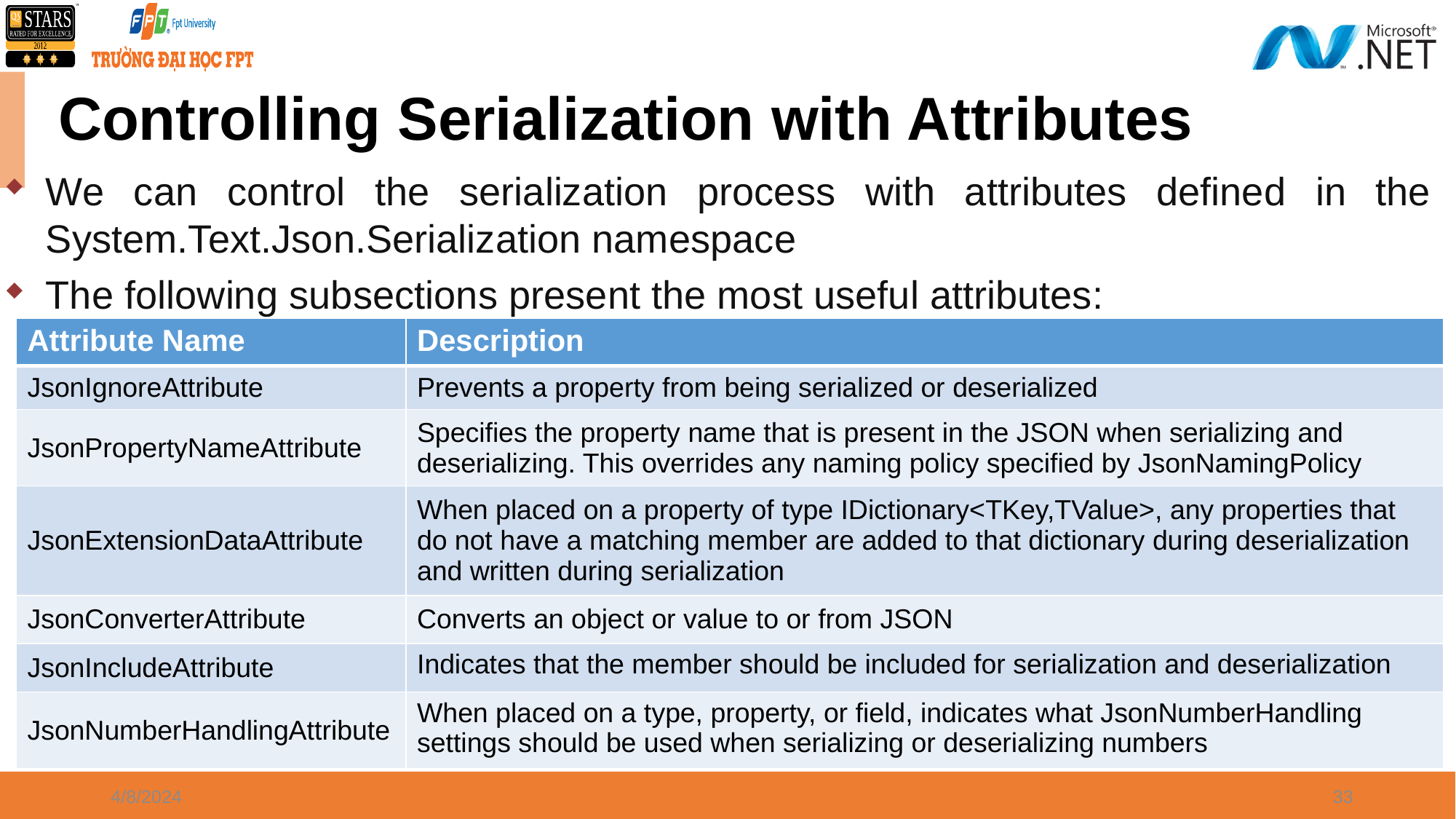

# Controlling Serialization with Attributes
We can control the serialization process with attributes defined in the System.Text.Json.Serialization namespace
The following subsections present the most useful attributes:
| Attribute Name | Description |
| --- | --- |
| JsonIgnoreAttribute | Prevents a property from being serialized or deserialized |
| JsonPropertyNameAttribute | Specifies the property name that is present in the JSON when serializing and deserializing. This overrides any naming policy specified by JsonNamingPolicy |
| JsonExtensionDataAttribute | When placed on a property of type IDictionary<TKey,TValue>, any properties that do not have a matching member are added to that dictionary during deserialization and written during serialization |
| JsonConverterAttribute | Converts an object or value to or from JSON |
| JsonIncludeAttribute | Indicates that the member should be included for serialization and deserialization |
| JsonNumberHandlingAttribute | When placed on a type, property, or field, indicates what JsonNumberHandling settings should be used when serializing or deserializing numbers |
4/8/2024
33